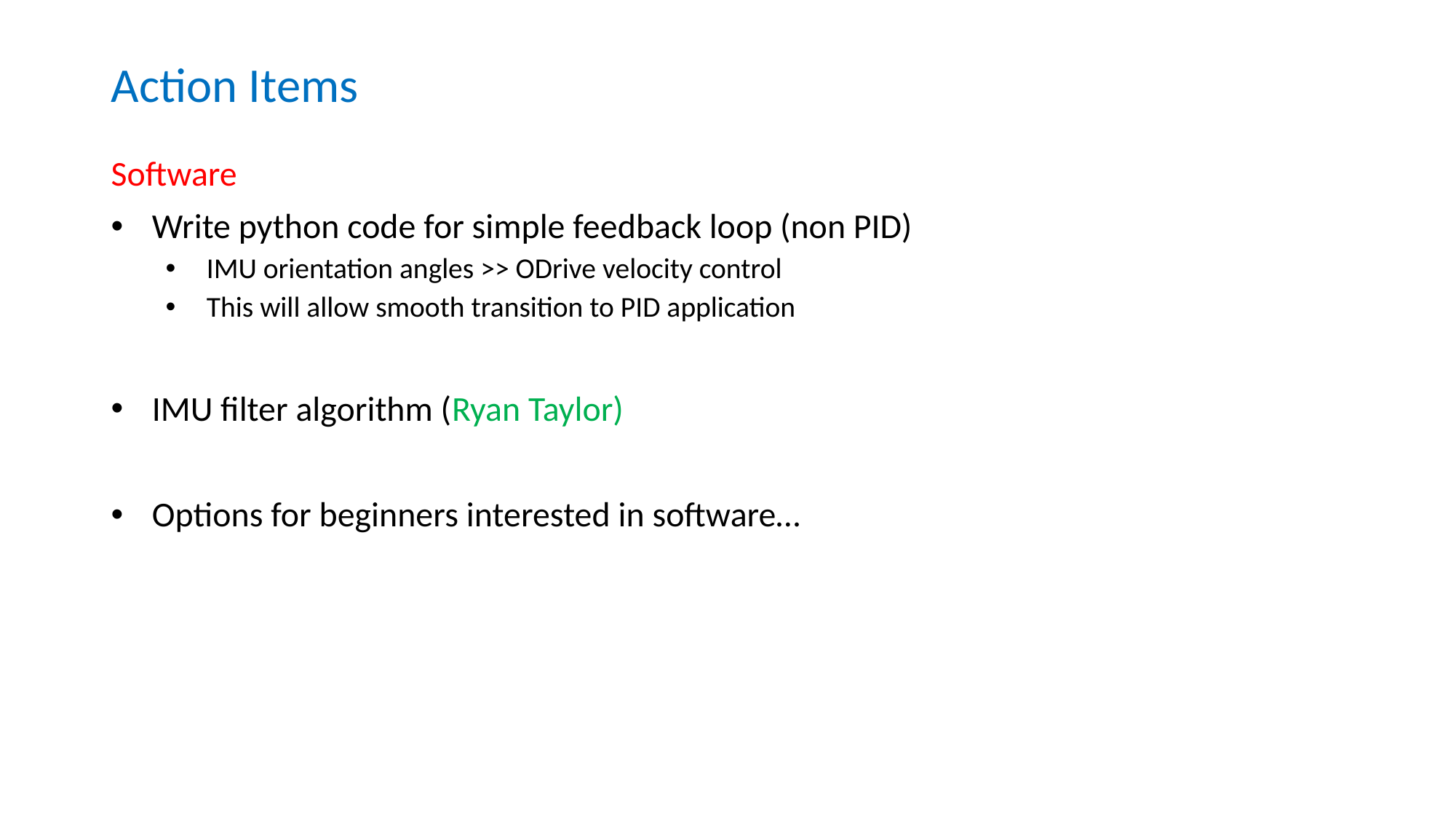

# Action Items
Software
Write python code for simple feedback loop (non PID)
IMU orientation angles >> ODrive velocity control
This will allow smooth transition to PID application

IMU filter algorithm (Ryan Taylor)

Options for beginners interested in software…